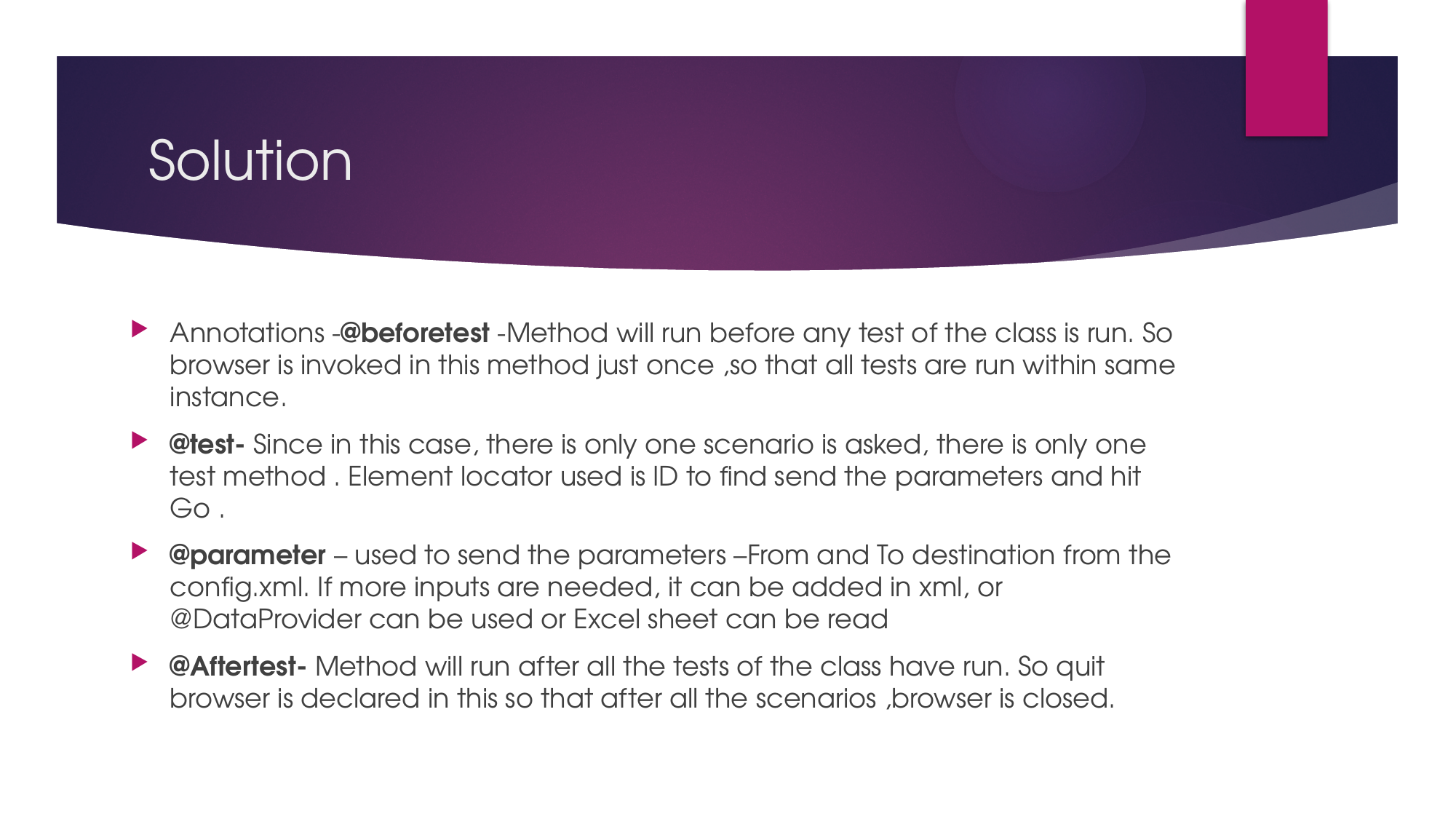

# Solution
Annotations -@beforetest -Method will run before any test of the class is run. So browser is invoked in this method just once ,so that all tests are run within same instance.
@test- Since in this case, there is only one scenario is asked, there is only one test method . Element locator used is ID to find send the parameters and hit Go .
@parameter – used to send the parameters –From and To destination from the config.xml. If more inputs are needed, it can be added in xml, or @DataProvider can be used or Excel sheet can be read
@Aftertest- Method will run after all the tests of the class have run. So quit browser is declared in this so that after all the scenarios ,browser is closed.